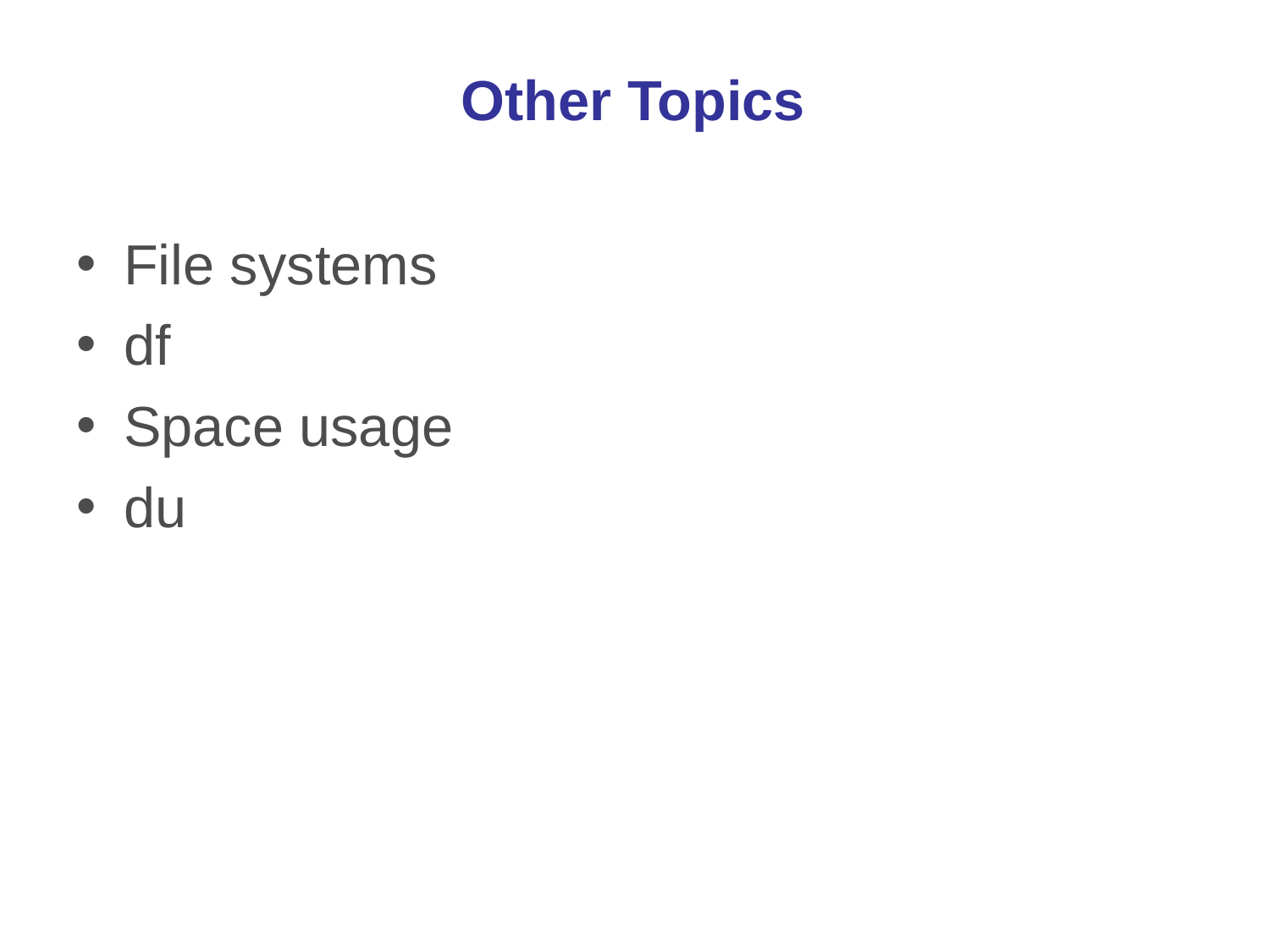

# Other Topics
File systems
df
Space usage
du